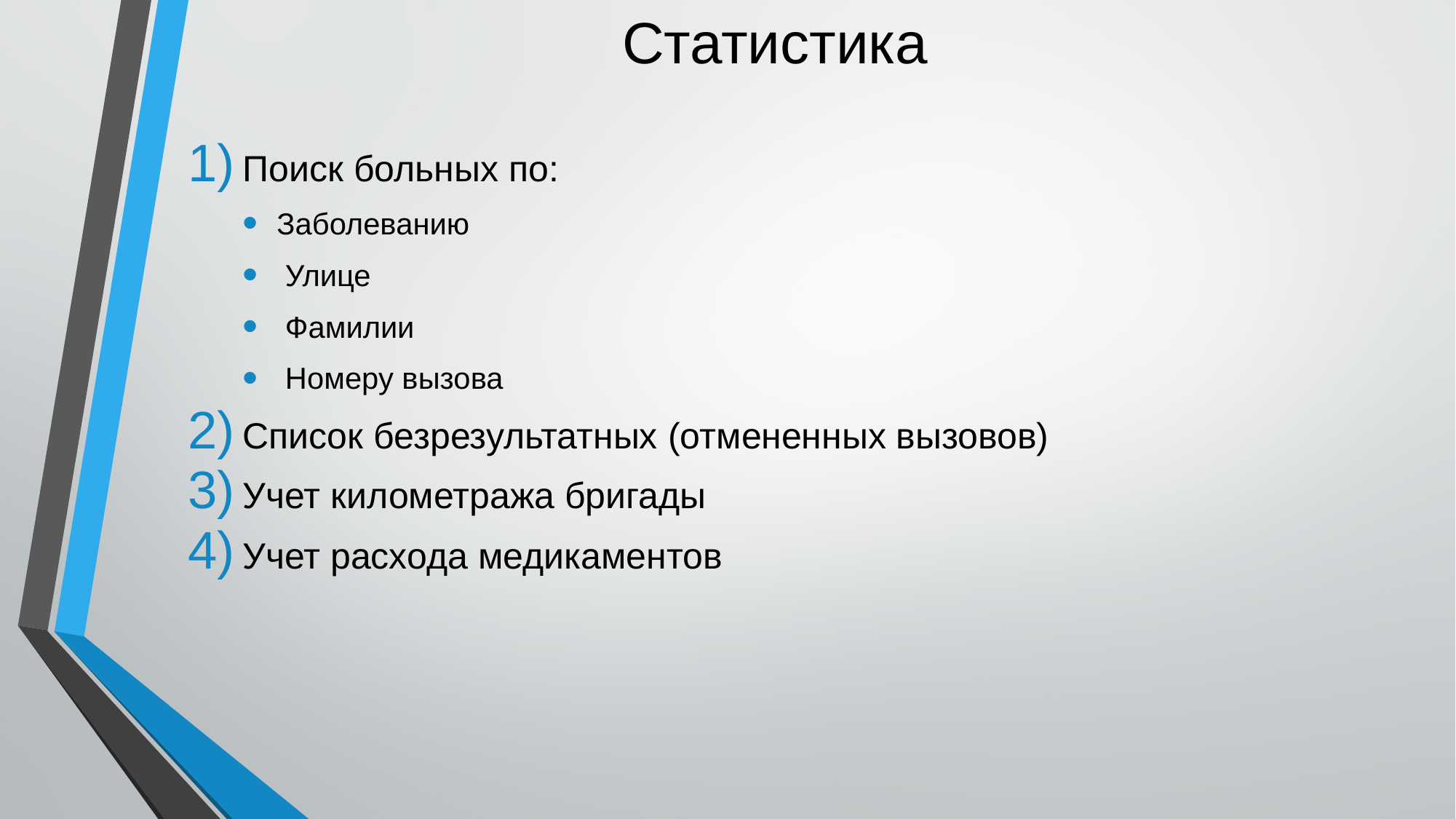

# Статистика
Поиск больных по:
Заболеванию
 Улице
 Фамилии
 Номеру вызова
Список безрезультатных (отмененных вызовов)
Учет километража бригады
Учет расхода медикаментов